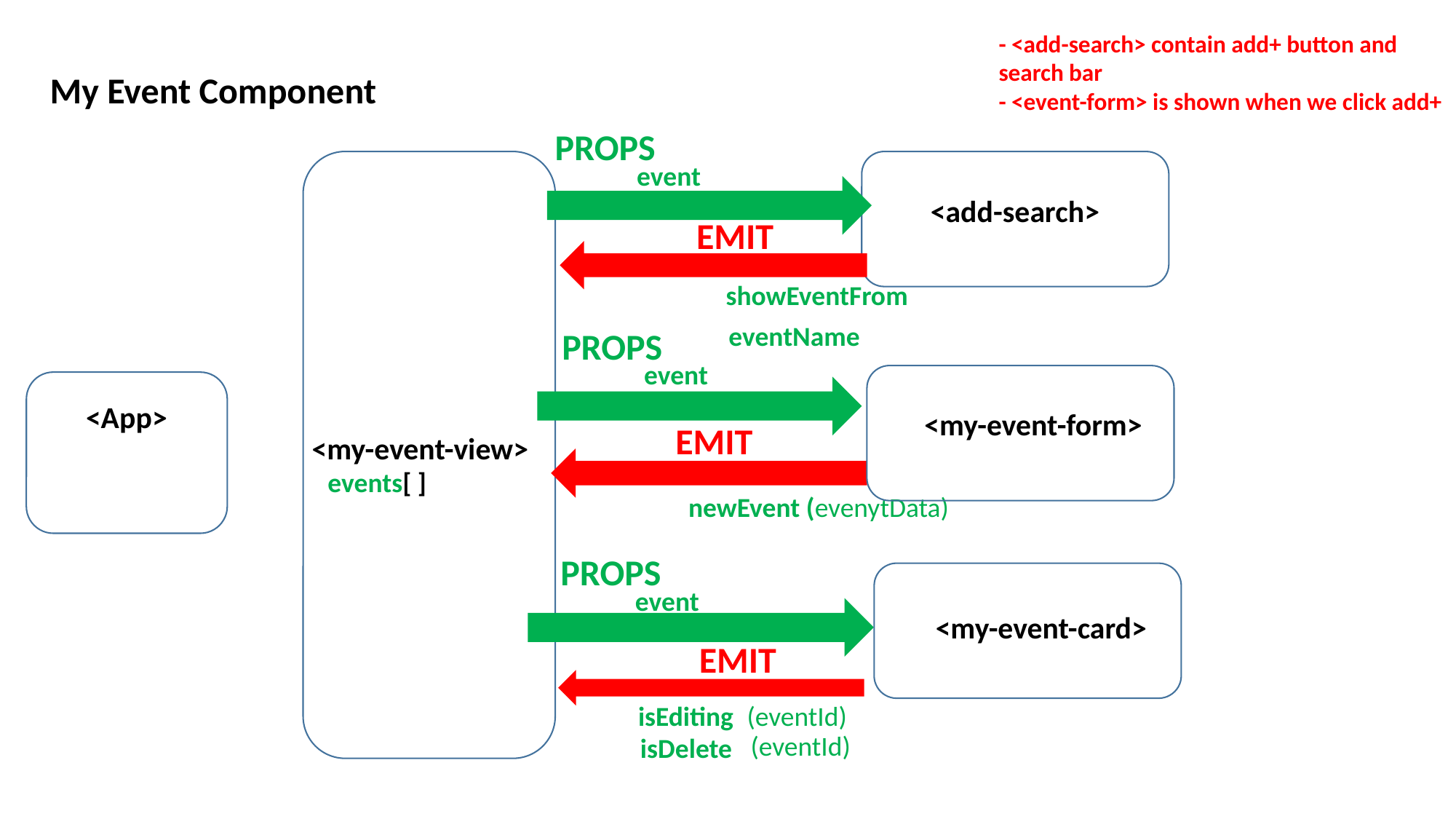

- <add-search> contain add+ button and search bar
- <event-form> is shown when we click add+
My Event Component
PROPS

event

<add-search>
EMIT

showEventFrom
eventName
PROPS
event

<App>
<my-event-form>
EMIT
<my-event-view>

events[ ]
newEvent (evenytData)
PROPS

event

<my-event-card>
EMIT

(eventId)
isEditing
(eventId)
isDelete